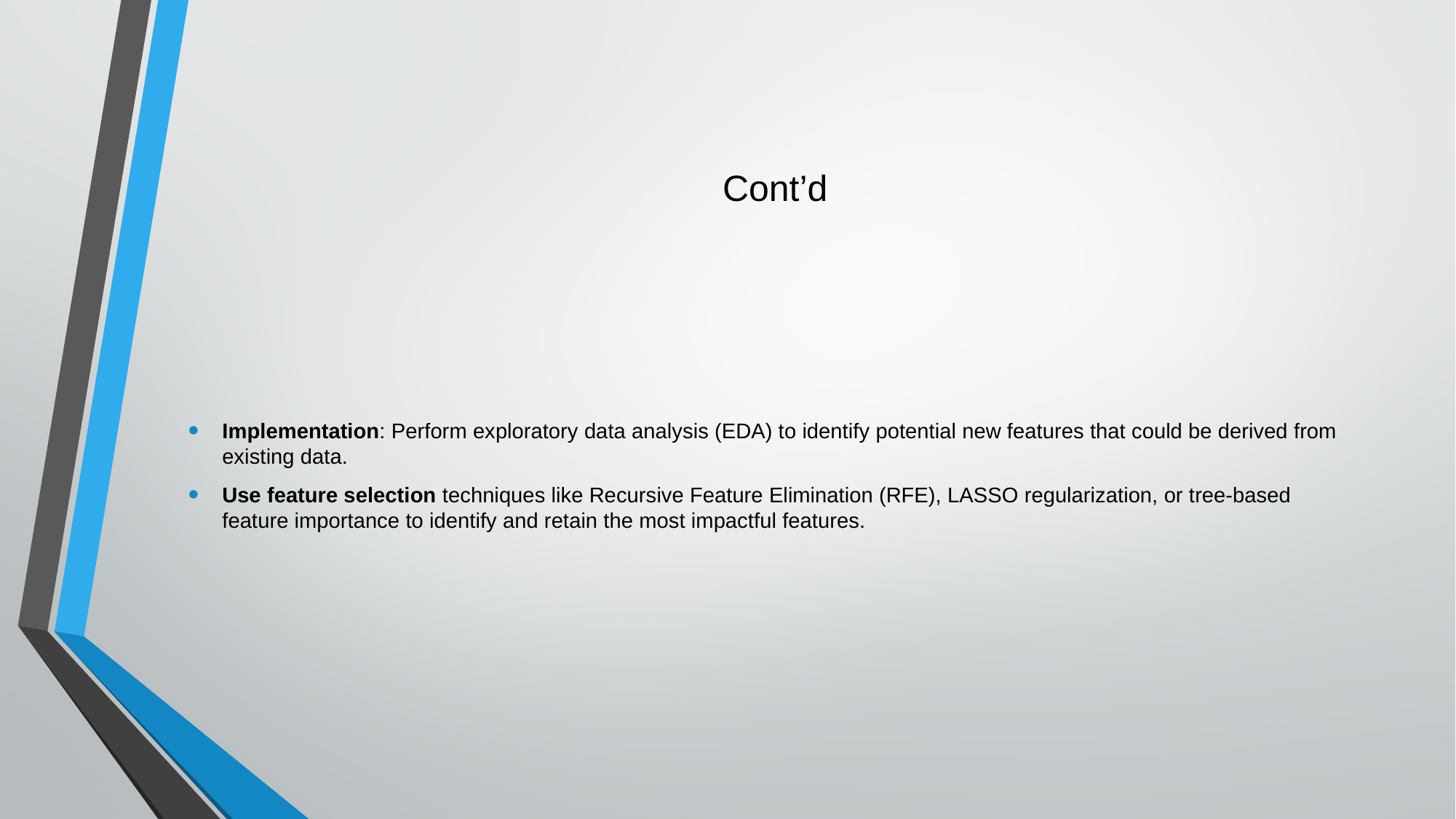

# Cont’d
Implementation: Perform exploratory data analysis (EDA) to identify potential new features that could be derived from existing data.
Use feature selection techniques like Recursive Feature Elimination (RFE), LASSO regularization, or tree-based feature importance to identify and retain the most impactful features.